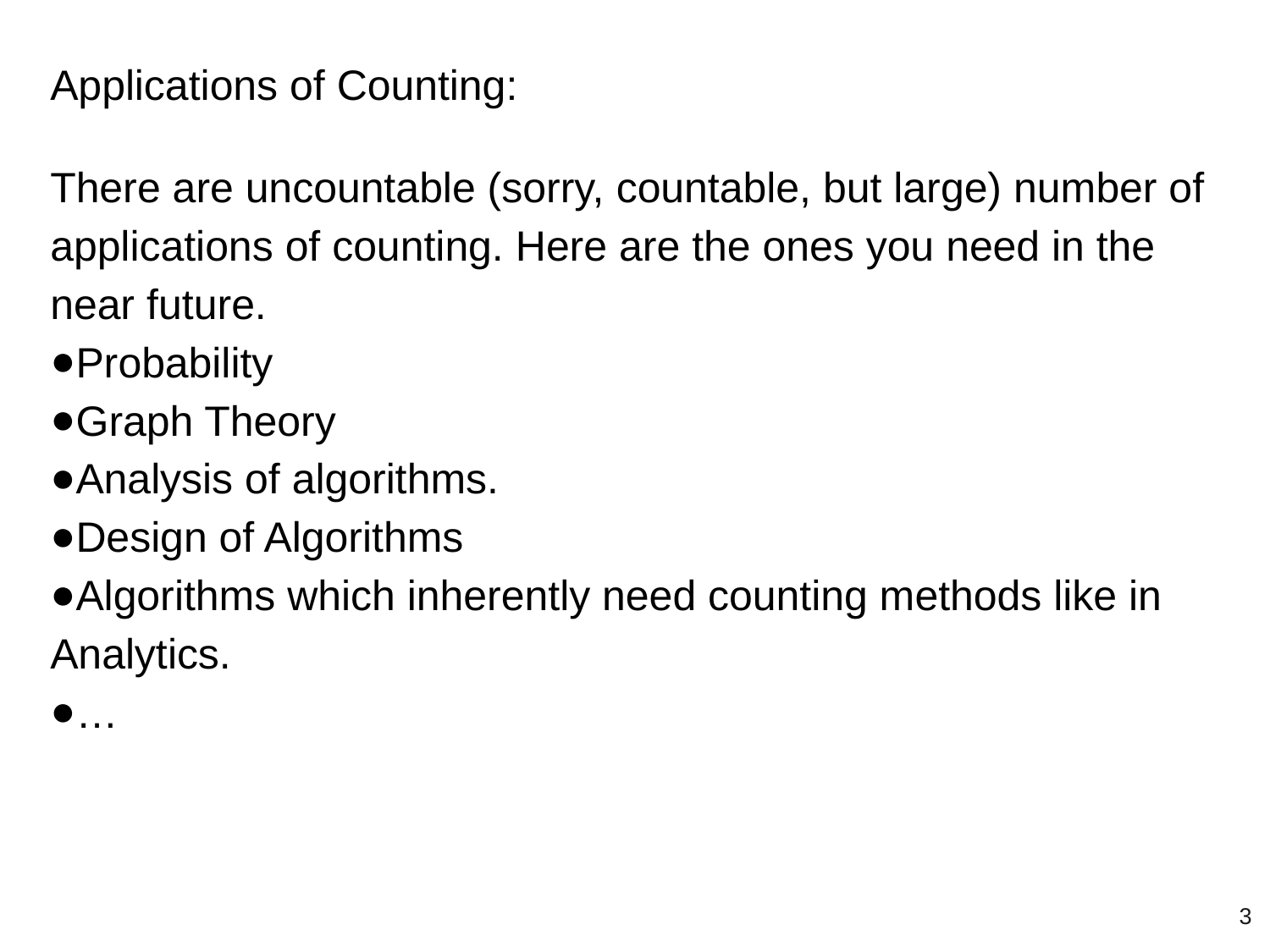

Applications of Counting:

There are uncountable (sorry, countable, but large) number of applications of counting. Here are the ones you need in the near future.
Probability
Graph Theory
Analysis of algorithms.
Design of Algorithms
Algorithms which inherently need counting methods like in Analytics.
…
3